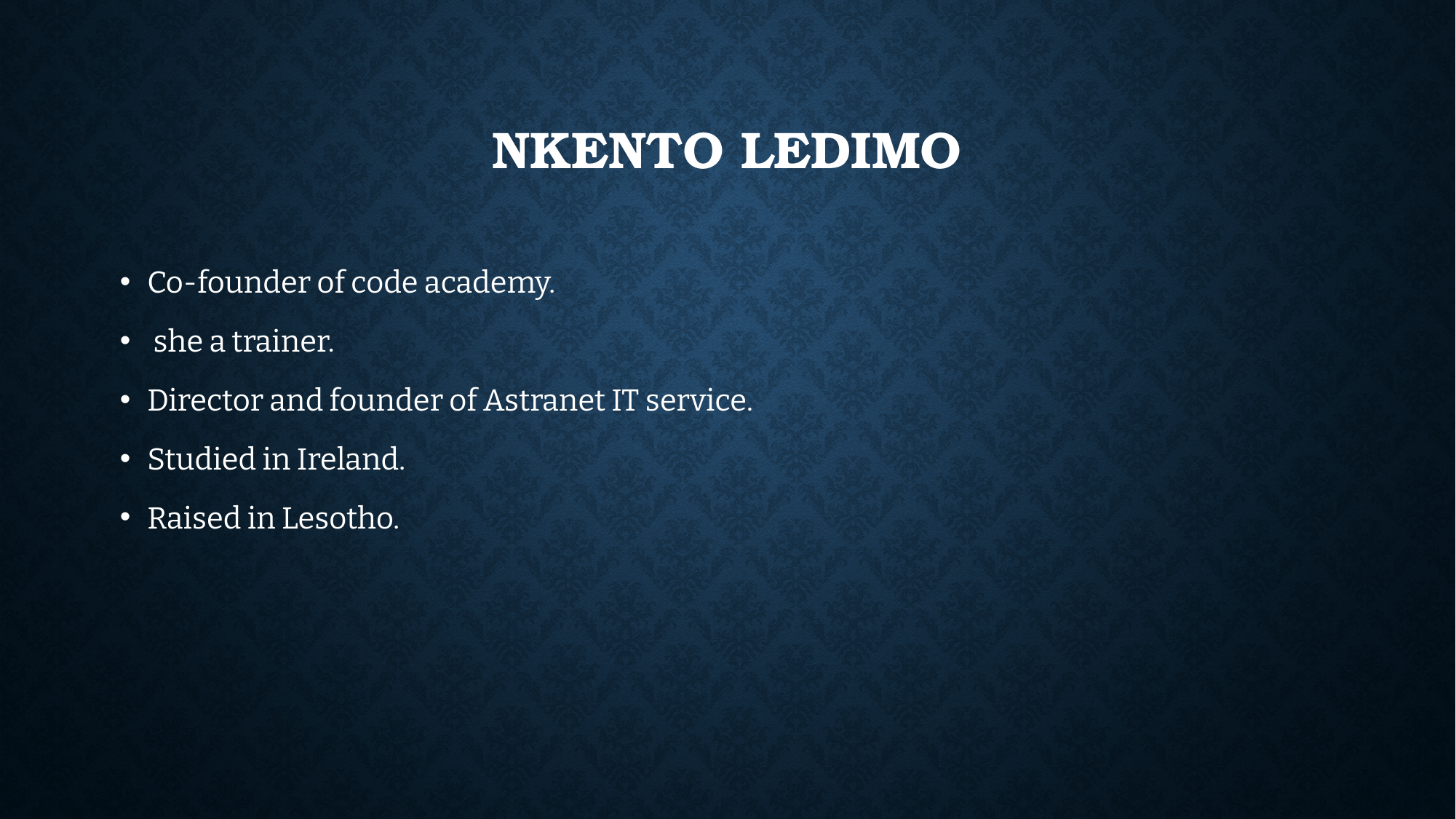

# Nkento ledimo
Co-founder of code academy.
 she a trainer.
Director and founder of Astranet IT service.
Studied in Ireland.
Raised in Lesotho.